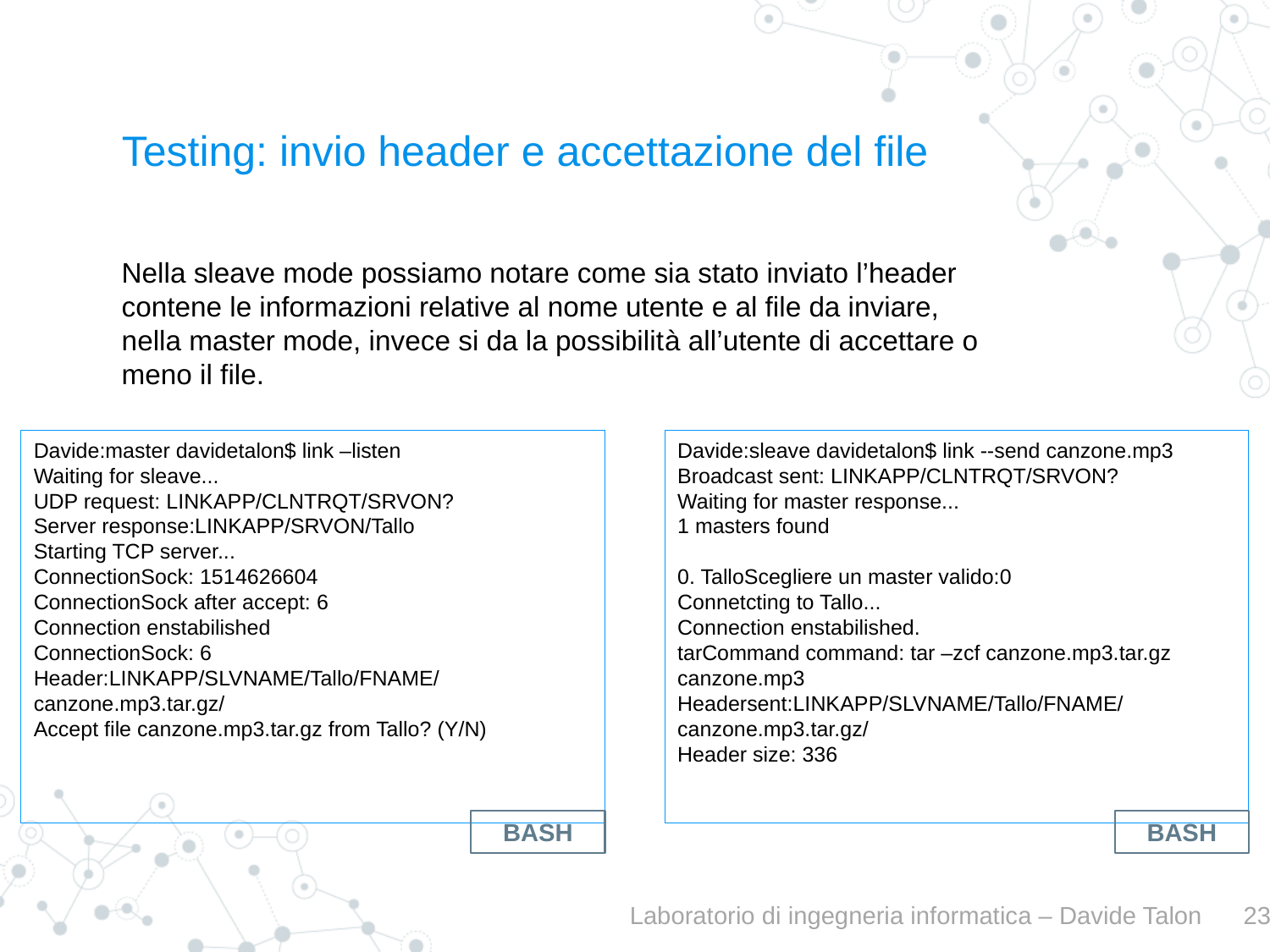

# Testing: invio header e accettazione del file
Nella sleave mode possiamo notare come sia stato inviato l’header contene le informazioni relative al nome utente e al file da inviare, nella master mode, invece si da la possibilità all’utente di accettare o meno il file.
Davide:master davidetalon$ link –listen
Waiting for sleave...
UDP request: LINKAPP/CLNTRQT/SRVON?
Server response:LINKAPP/SRVON/Tallo
Starting TCP server...
ConnectionSock: 1514626604
ConnectionSock after accept: 6
Connection enstabilished
ConnectionSock: 6
Header:LINKAPP/SLVNAME/Tallo/FNAME/canzone.mp3.tar.gz/
Accept file canzone.mp3.tar.gz from Tallo? (Y/N)

Davide:sleave davidetalon$ link --send canzone.mp3
Broadcast sent: LINKAPP/CLNTRQT/SRVON?
Waiting for master response...
1 masters found

0. TalloScegliere un master valido:0
Connetcting to Tallo...
Connection enstabilished.
tarCommand command: tar –zcf canzone.mp3.tar.gz canzone.mp3
Headersent:LINKAPP/SLVNAME/Tallo/FNAME/canzone.mp3.tar.gz/
Header size: 336

BASH
BASH
Laboratorio di ingegneria informatica – Davide Talon      23